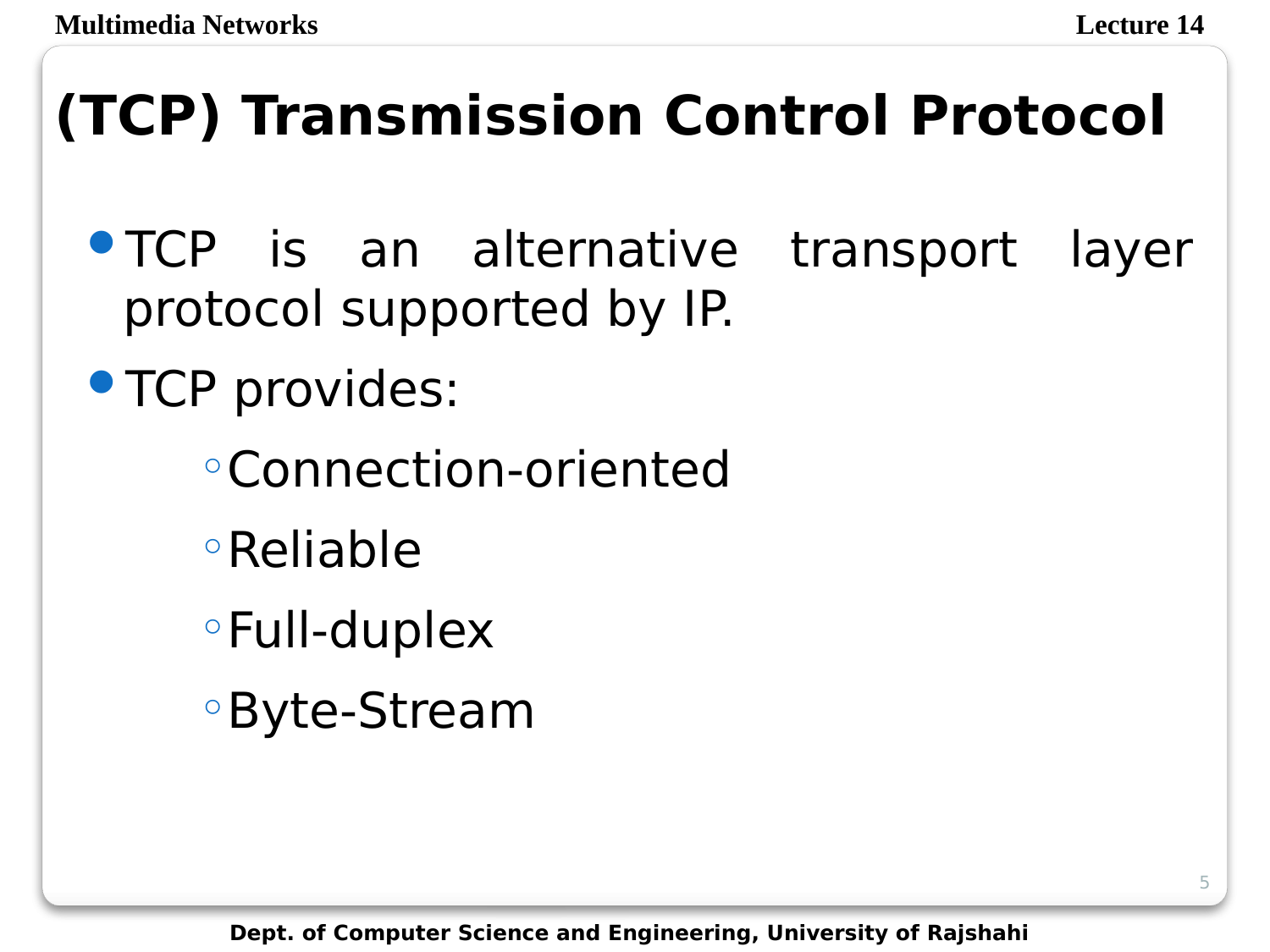

Multimedia Networks
Lecture 14
(TCP) Transmission Control Protocol
TCP is an alternative transport layer protocol supported by IP.
TCP provides:
Connection-oriented
Reliable
Full-duplex
Byte-Stream
5
Dept. of Computer Science and Engineering, University of Rajshahi